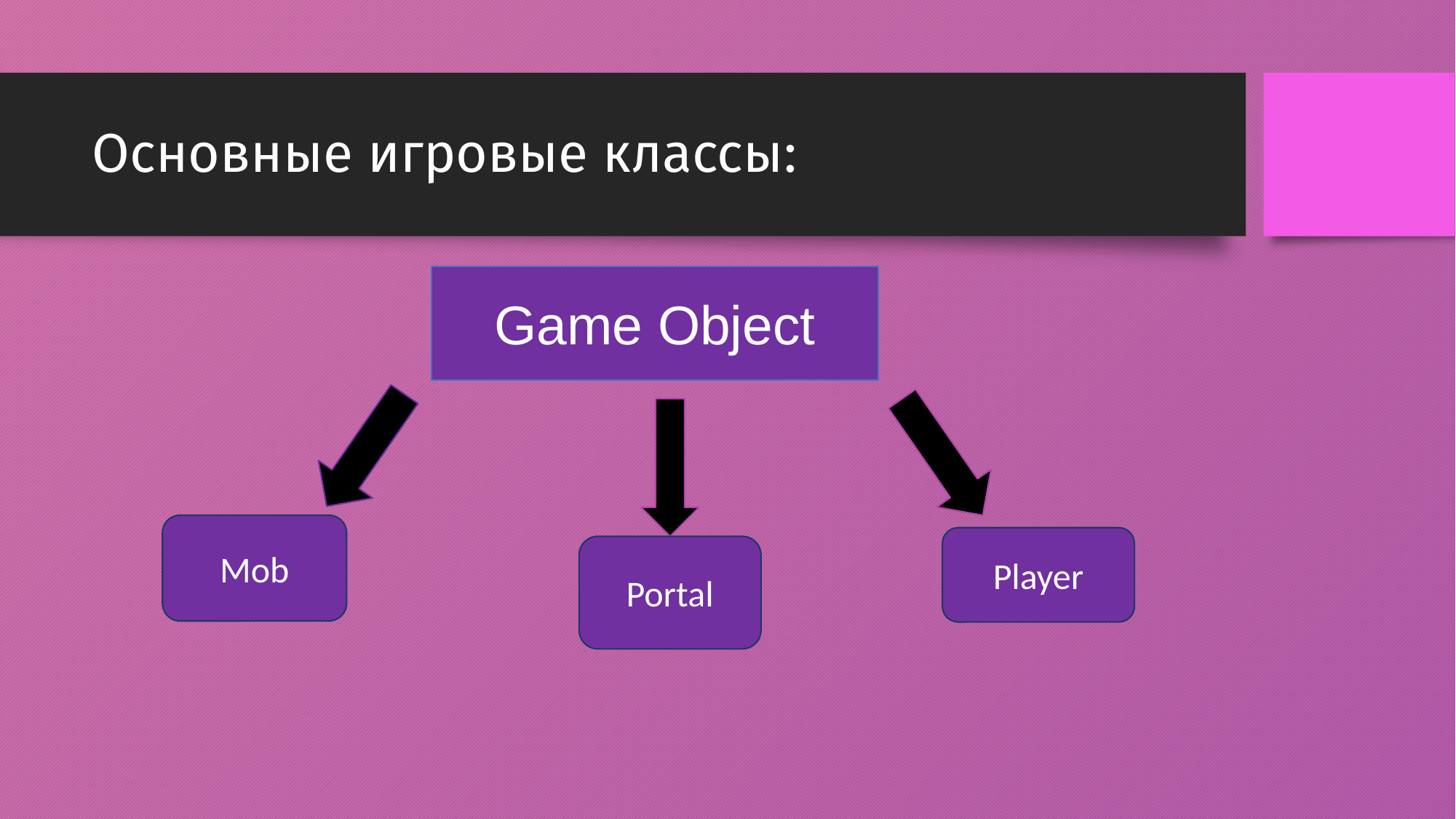

# Основные игровые классы:

Game Object

Mob
Player
Portal